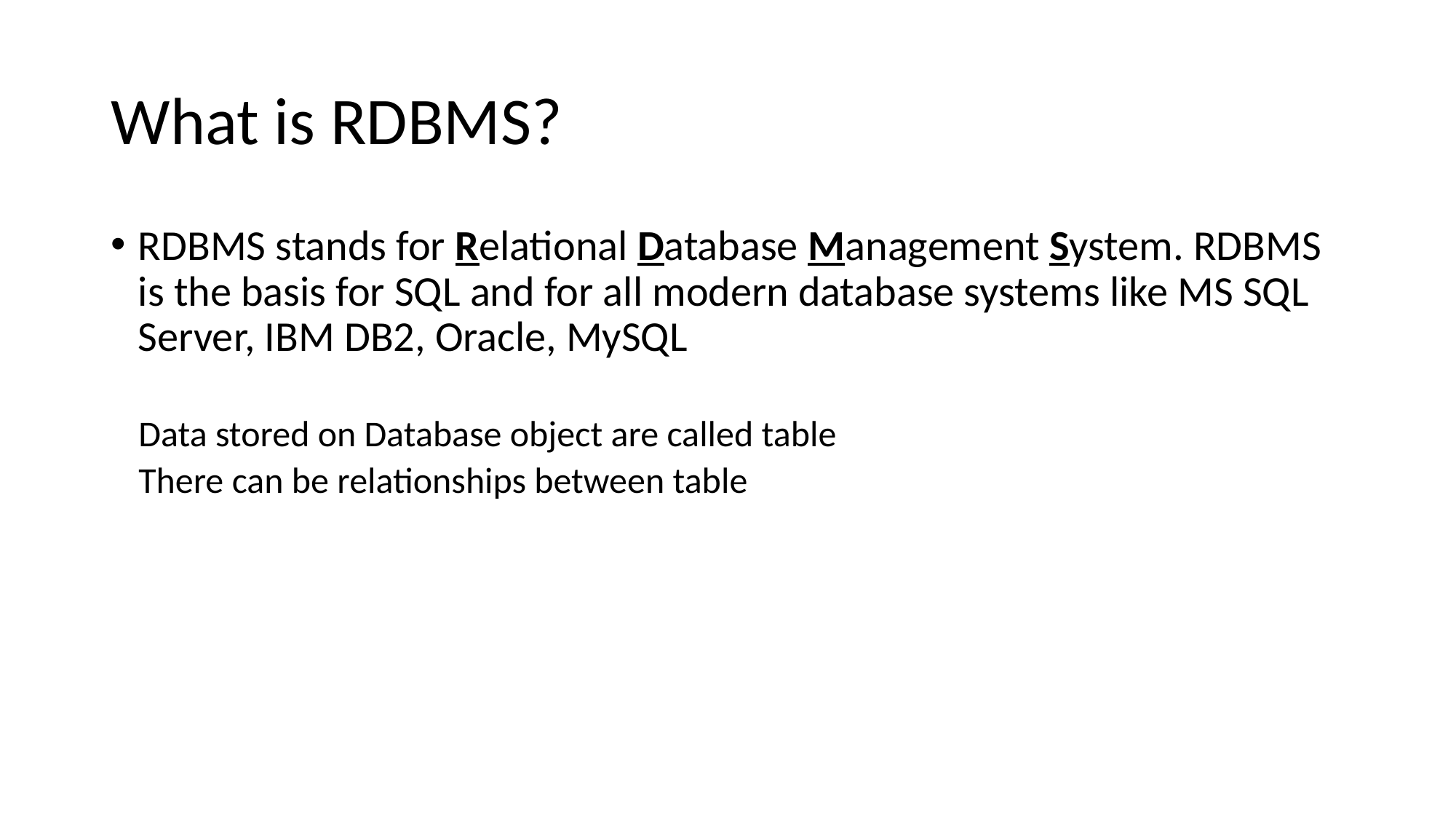

# What is RDBMS?
RDBMS stands for Relational Database Management System. RDBMS is the basis for SQL and for all modern database systems like MS SQL Server, IBM DB2, Oracle, MySQL

Data stored on Database object are called table
There can be relationships between table